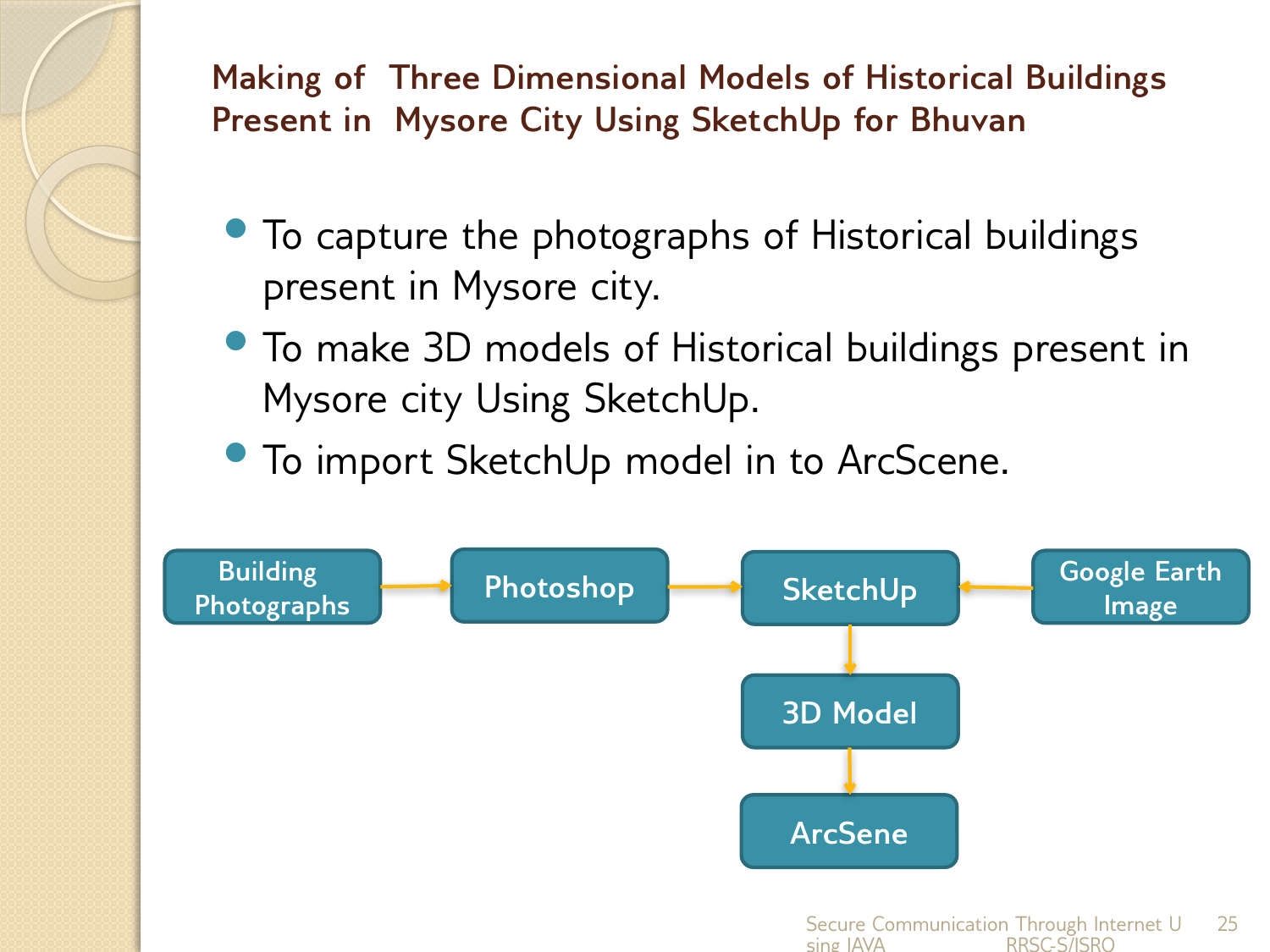

# Making of  Three Dimensional Models of Historical Buildings Present in  Mysore City Using SketchUp for Bhuvan
To capture the photographs of Historical buildings present in Mysore city.
To make 3D models of Historical buildings present in Mysore city Using SketchUp.
To import SketchUp model in to ArcScene.

Photoshop
Building  Photographs
Google Earth Image
SketchUp
3D Model
ArcSene
Secure Communication Through Internet Using JAVA                   RRSC-S/ISRO
25